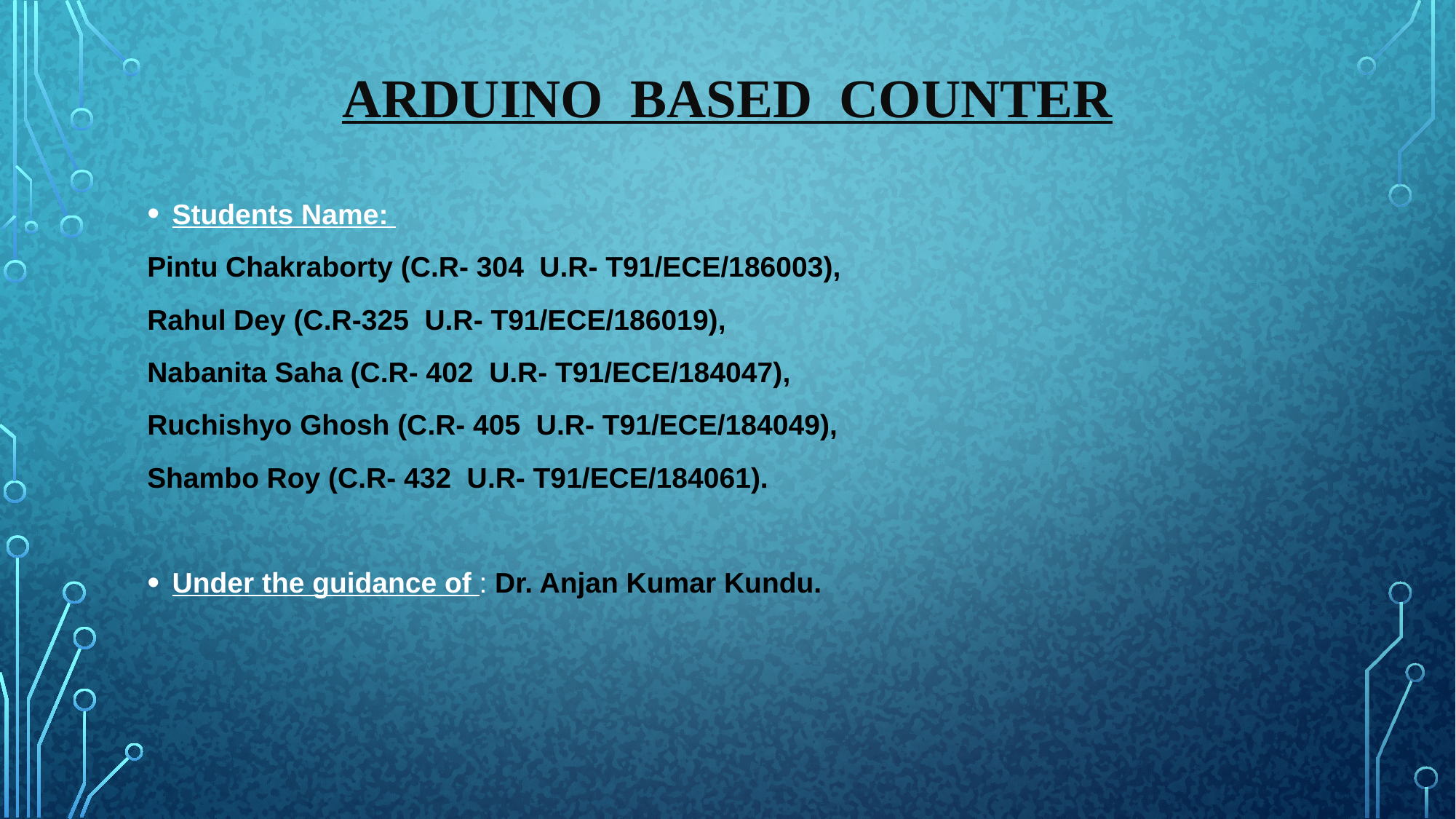

# Arduino  Based  counter
Students Name:
Pintu Chakraborty (C.R- 304  U.R- T91/ECE/186003),
Rahul Dey (C.R-325  U.R- T91/ECE/186019),
Nabanita Saha (C.R- 402  U.R- T91/ECE/184047),
Ruchishyo Ghosh (C.R- 405  U.R- T91/ECE/184049),
Shambo Roy (C.R- 432  U.R- T91/ECE/184061).

Under the guidance of : Dr. Anjan Kumar Kundu.